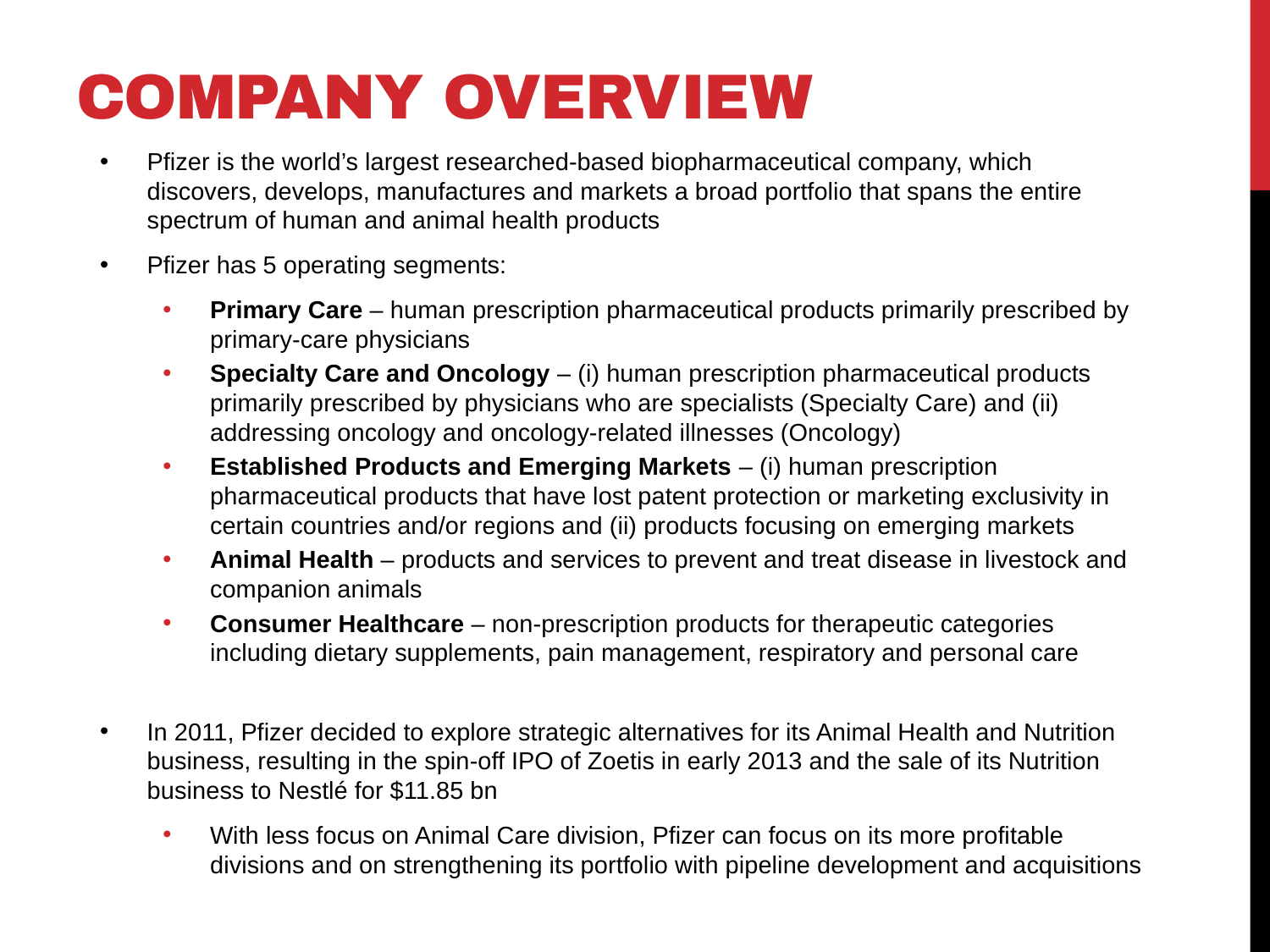

# COMPANY OVERVIEW
Pfizer is the world’s largest researched-based biopharmaceutical company, which discovers, develops, manufactures and markets a broad portfolio that spans the entire spectrum of human and animal health products
Pfizer has 5 operating segments:
Primary Care – human prescription pharmaceutical products primarily prescribed by primary-care physicians
Specialty Care and Oncology – (i) human prescription pharmaceutical products primarily prescribed by physicians who are specialists (Specialty Care) and (ii) addressing oncology and oncology-related illnesses (Oncology)
Established Products and Emerging Markets – (i) human prescription pharmaceutical products that have lost patent protection or marketing exclusivity in certain countries and/or regions and (ii) products focusing on emerging markets
Animal Health – products and services to prevent and treat disease in livestock and companion animals
Consumer Healthcare – non-prescription products for therapeutic categories including dietary supplements, pain management, respiratory and personal care

In 2011, Pfizer decided to explore strategic alternatives for its Animal Health and Nutrition business, resulting in the spin-off IPO of Zoetis in early 2013 and the sale of its Nutrition business to Nestlé for $11.85 bn
With less focus on Animal Care division, Pfizer can focus on its more profitable divisions and on strengthening its portfolio with pipeline development and acquisitions